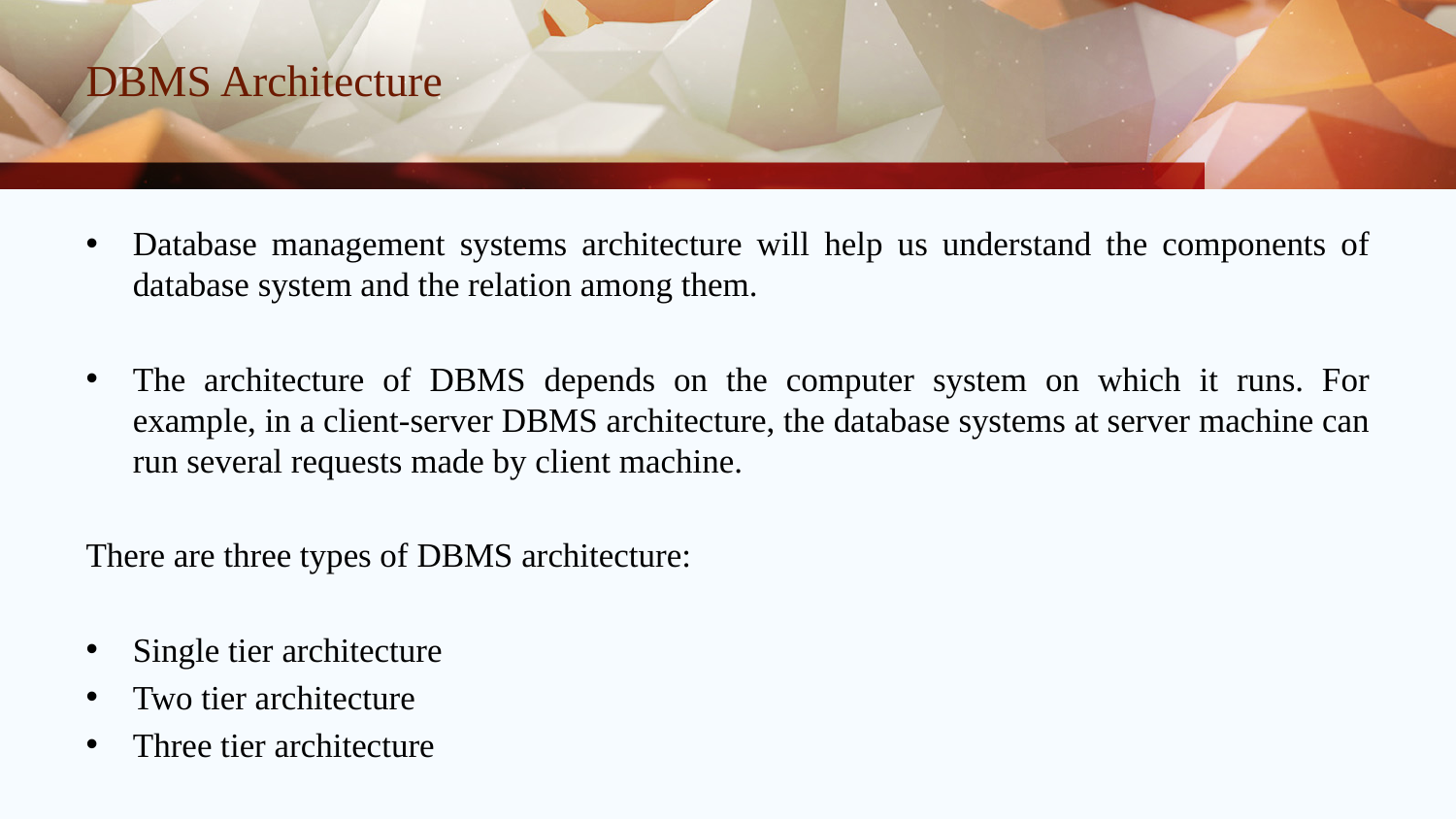

# DBMS Architecture
Database management systems architecture will help us understand the components of database system and the relation among them.

The architecture of DBMS depends on the computer system on which it runs. For example, in a client-server DBMS architecture, the database systems at server machine can run several requests made by client machine.

There are three types of DBMS architecture:

Single tier architecture
Two tier architecture
Three tier architecture